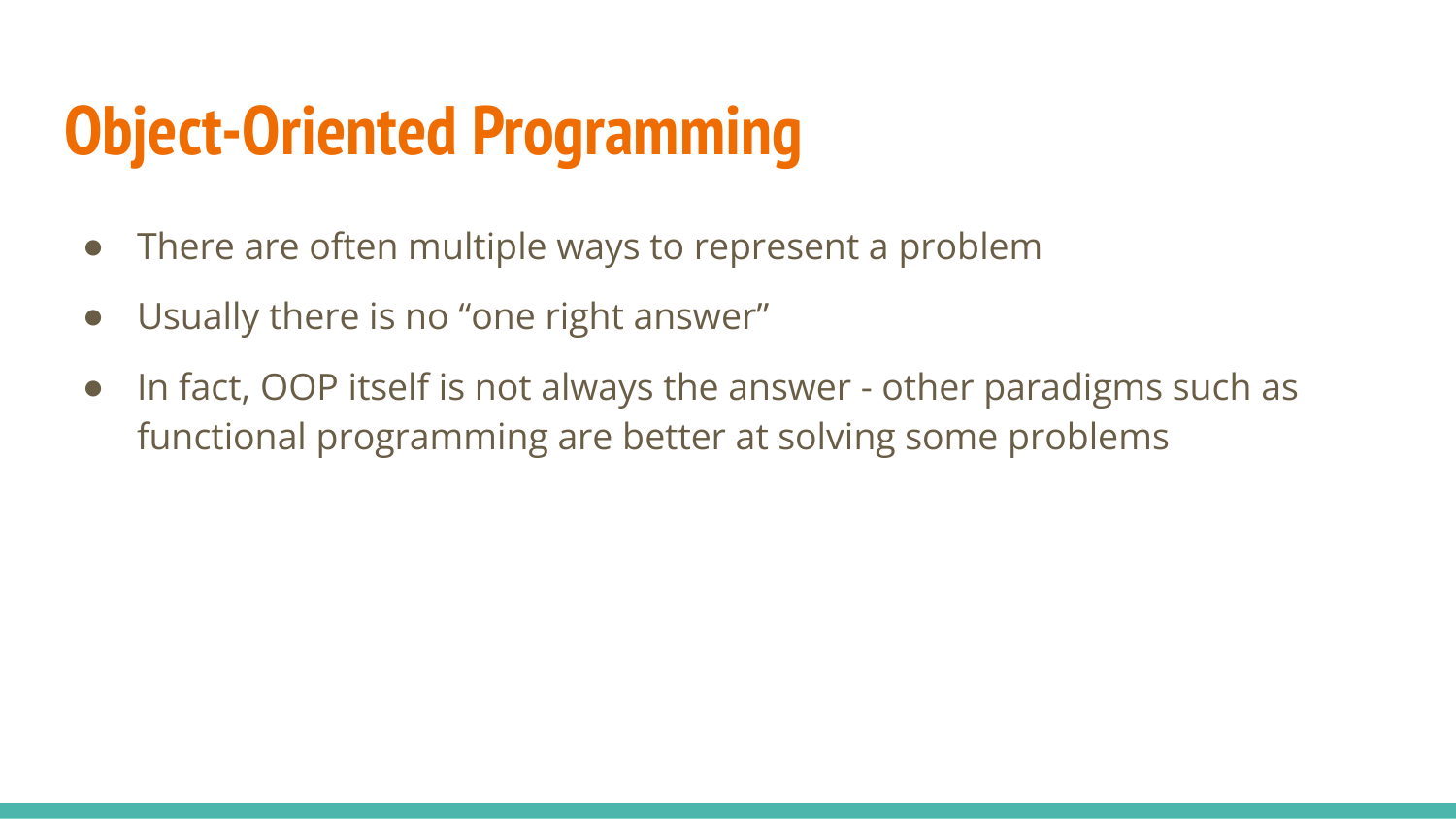

# Object-Oriented Programming

There are often multiple ways to represent a problem
Usually there is no “one right answer”
In fact, OOP itself is not always the answer - other paradigms such as functional programming are better at solving some problems